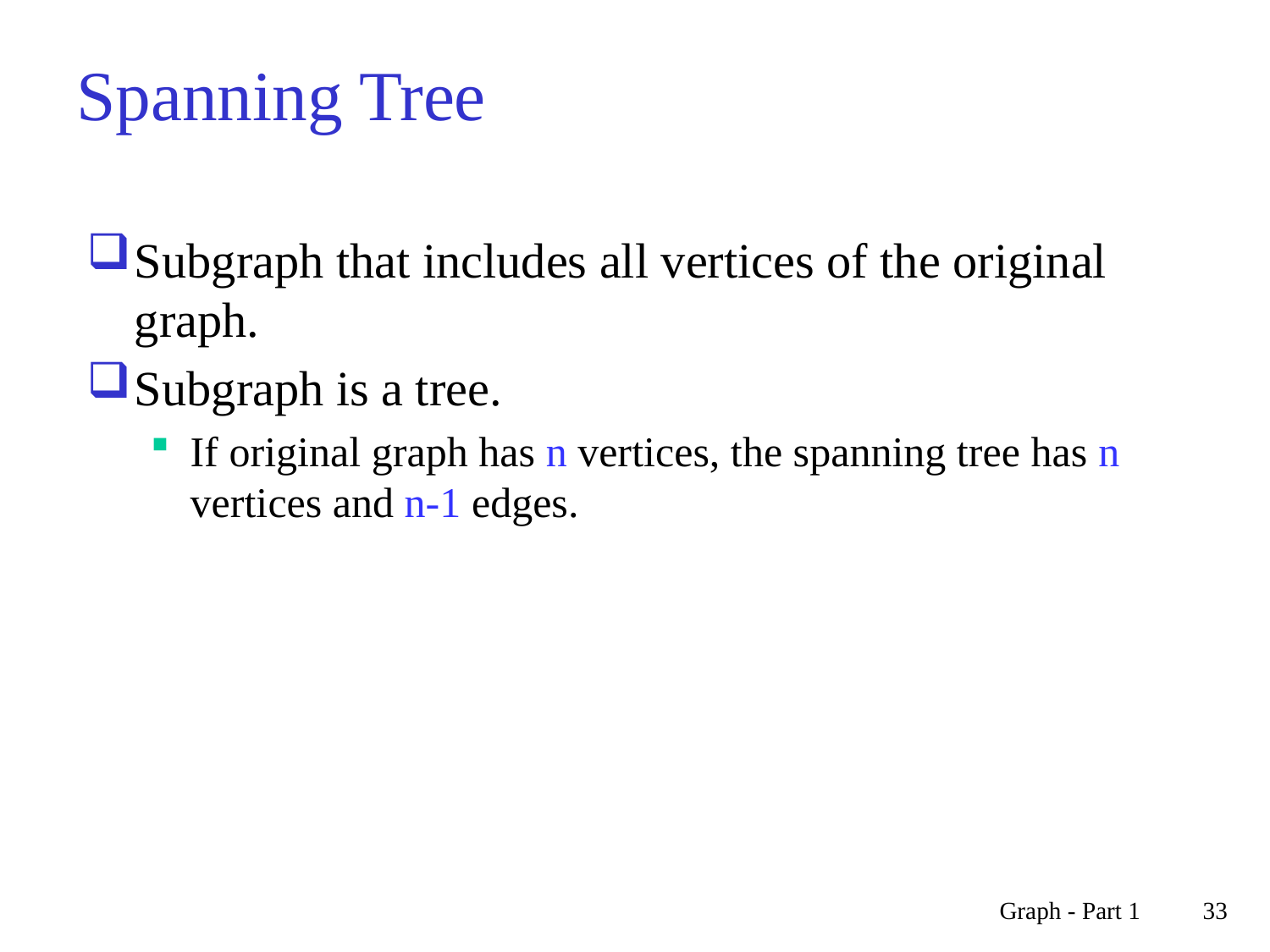

# Spanning Tree
Subgraph that includes all vertices of the original graph.
Subgraph is a tree.
If original graph has n vertices, the spanning tree has n vertices and n-1 edges.
Graph - Part 1
33